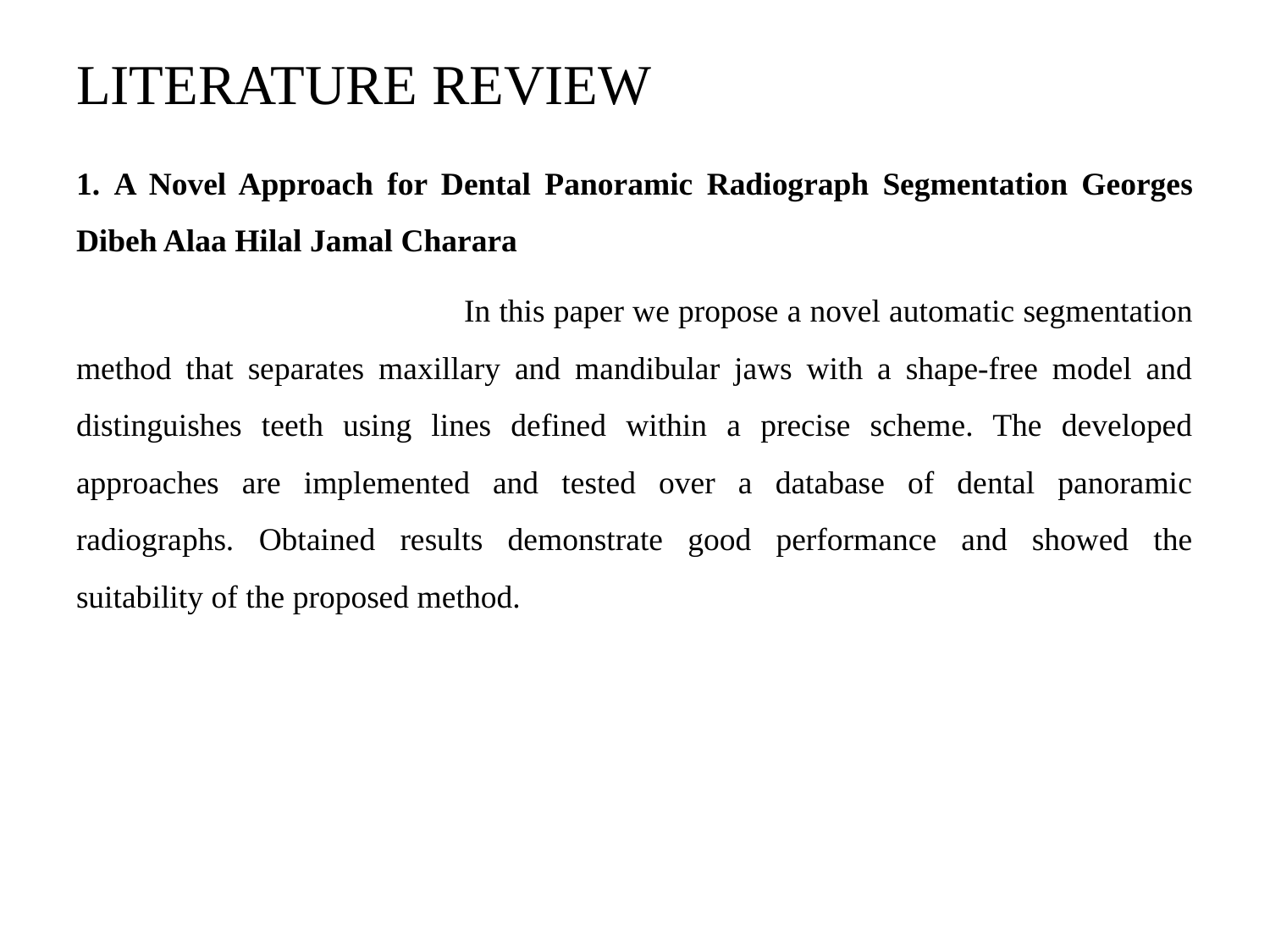

# LITERATURE REVIEW
1. A Novel Approach for Dental Panoramic Radiograph Segmentation Georges Dibeh Alaa Hilal Jamal Charara
                                             In this paper we propose a novel automatic segmentation method that separates maxillary and mandibular jaws with a shape-free model and distinguishes teeth using lines defined within a precise scheme. The developed approaches are implemented and tested over a database of dental panoramic radiographs. Obtained results demonstrate good performance and showed the suitability of the proposed method.